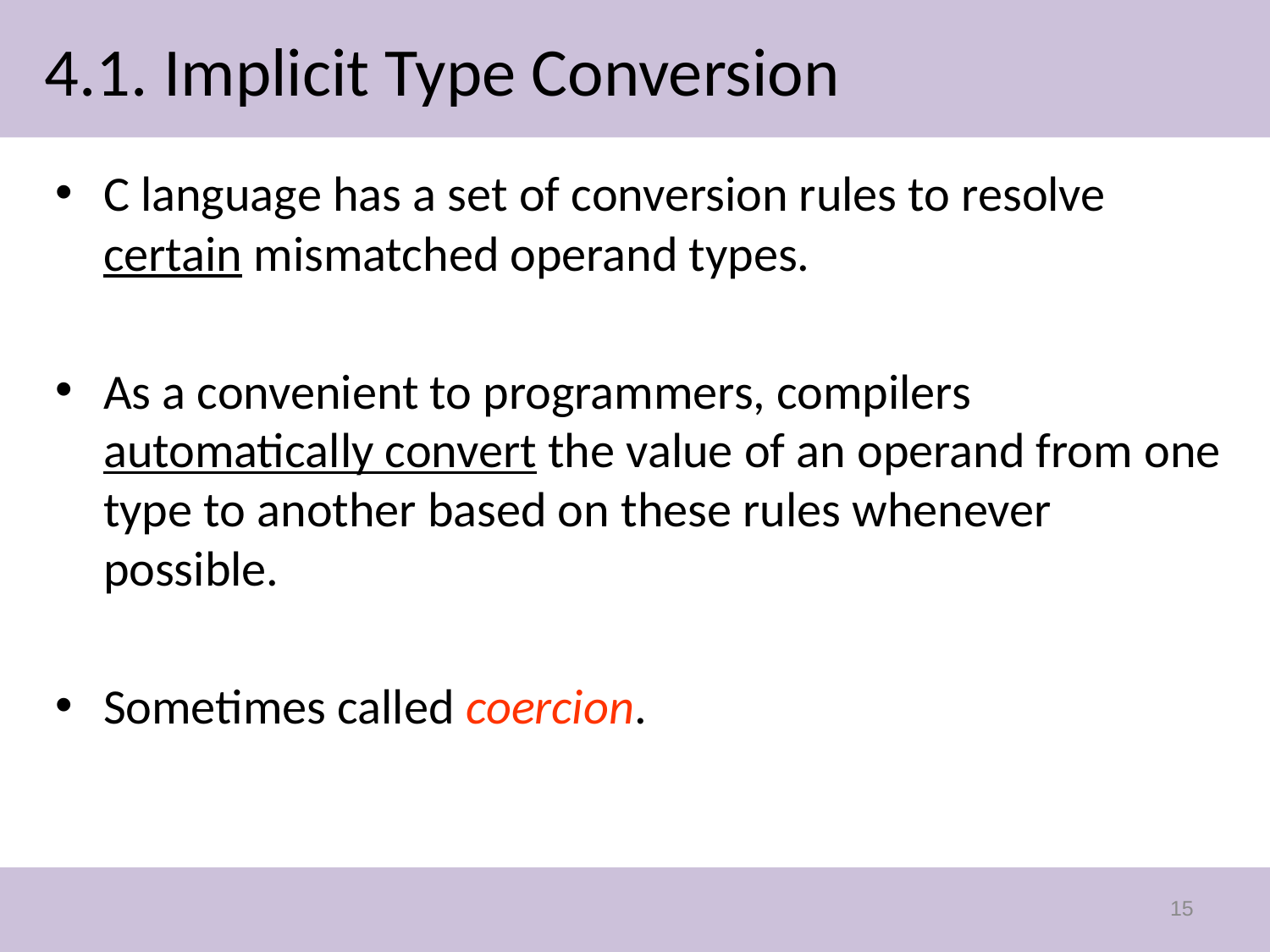

# 4.1. Implicit Type Conversion
C language has a set of conversion rules to resolve certain mismatched operand types.

As a convenient to programmers, compilers automatically convert the value of an operand from one type to another based on these rules whenever possible.

Sometimes called coercion.

15